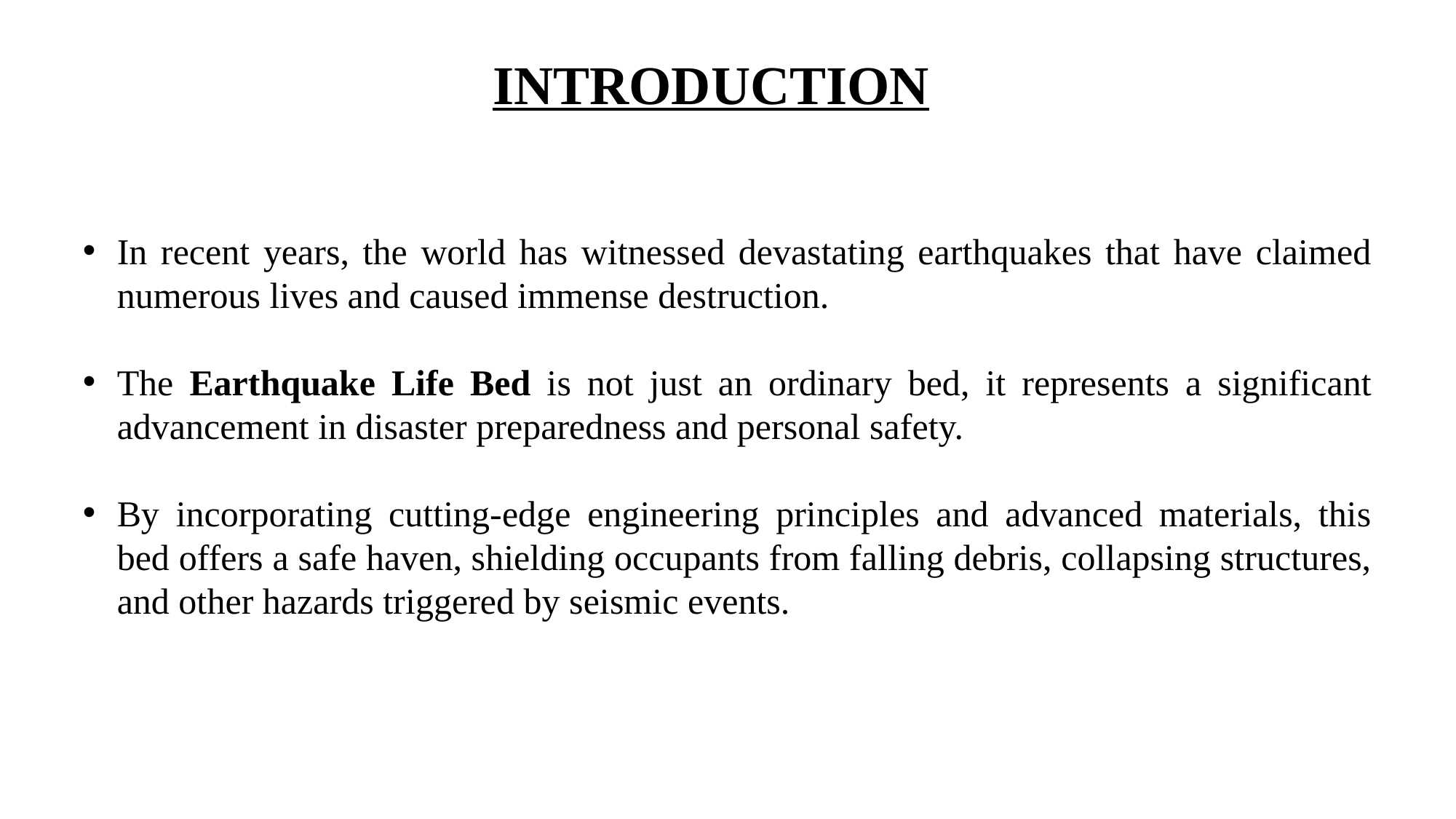

INTRODUCTION
In recent years, the world has witnessed devastating earthquakes that have claimed numerous lives and caused immense destruction.

The Earthquake Life Bed is not just an ordinary bed, it represents a significant advancement in disaster preparedness and personal safety.

By incorporating cutting-edge engineering principles and advanced materials, this bed offers a safe haven, shielding occupants from falling debris, collapsing structures, and other hazards triggered by seismic events.